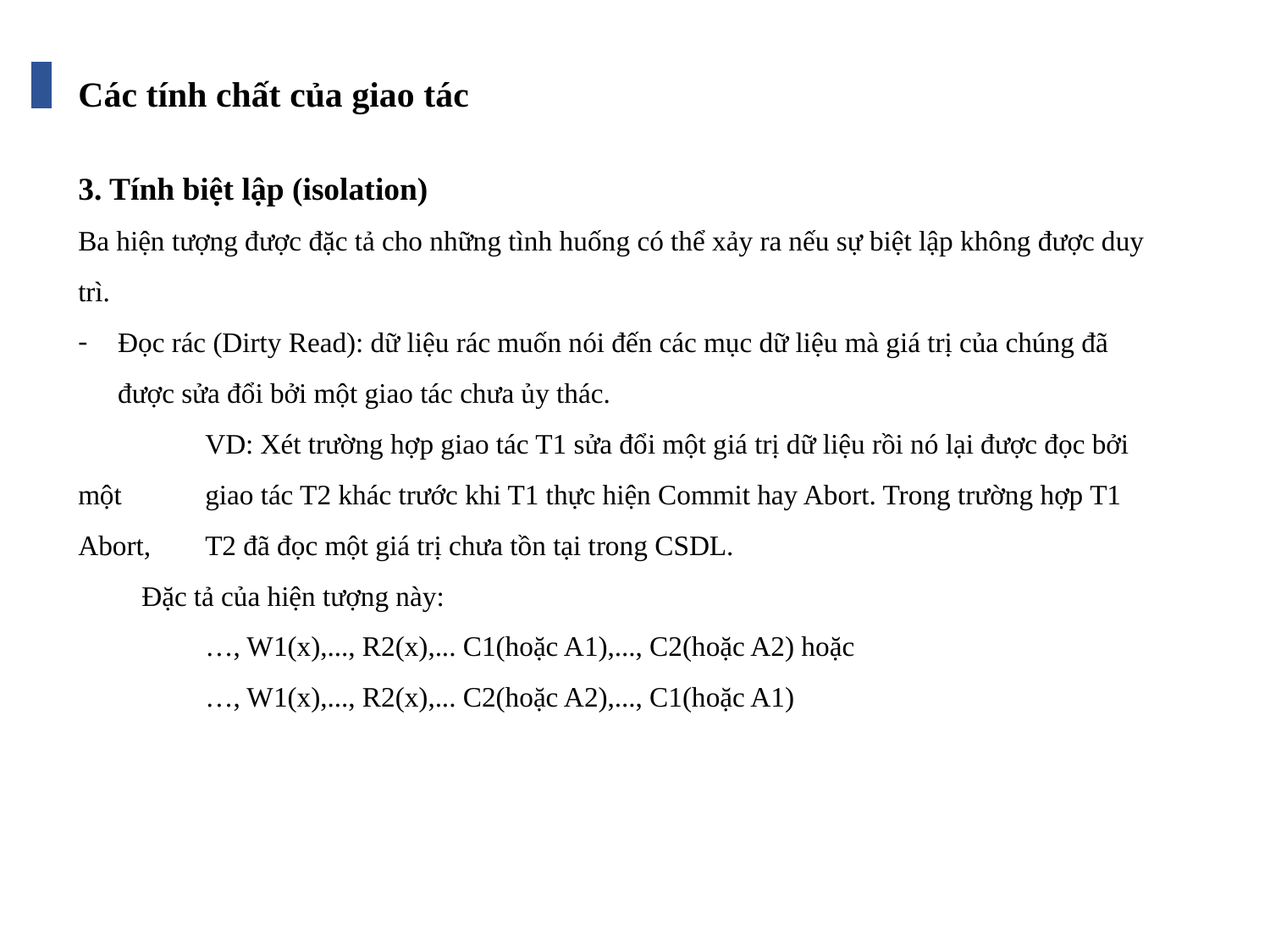

Các tính chất của giao tác
3. Tính biệt lập (isolation)
Ba hiện tượng được đặc tả cho những tình huống có thể xảy ra nếu sự biệt lập không được duy trì.
Đọc rác (Dirty Read): dữ liệu rác muốn nói đến các mục dữ liệu mà giá trị của chúng đã được sửa đổi bởi một giao tác chưa ủy thác.
	VD: Xét trường hợp giao tác T1 sửa đổi một giá trị dữ liệu rồi nó lại được đọc bởi một 	giao tác T2 khác trước khi T1 thực hiện Commit hay Abort. Trong trường hợp T1 Abort, 	T2 đã đọc một giá trị chưa tồn tại trong CSDL.
Đặc tả của hiện tượng này:
…, W1(x),..., R2(x),... C1(hoặc A1),..., C2(hoặc A2) hoặc
…, W1(x),..., R2(x),... C2(hoặc A2),..., C1(hoặc A1)